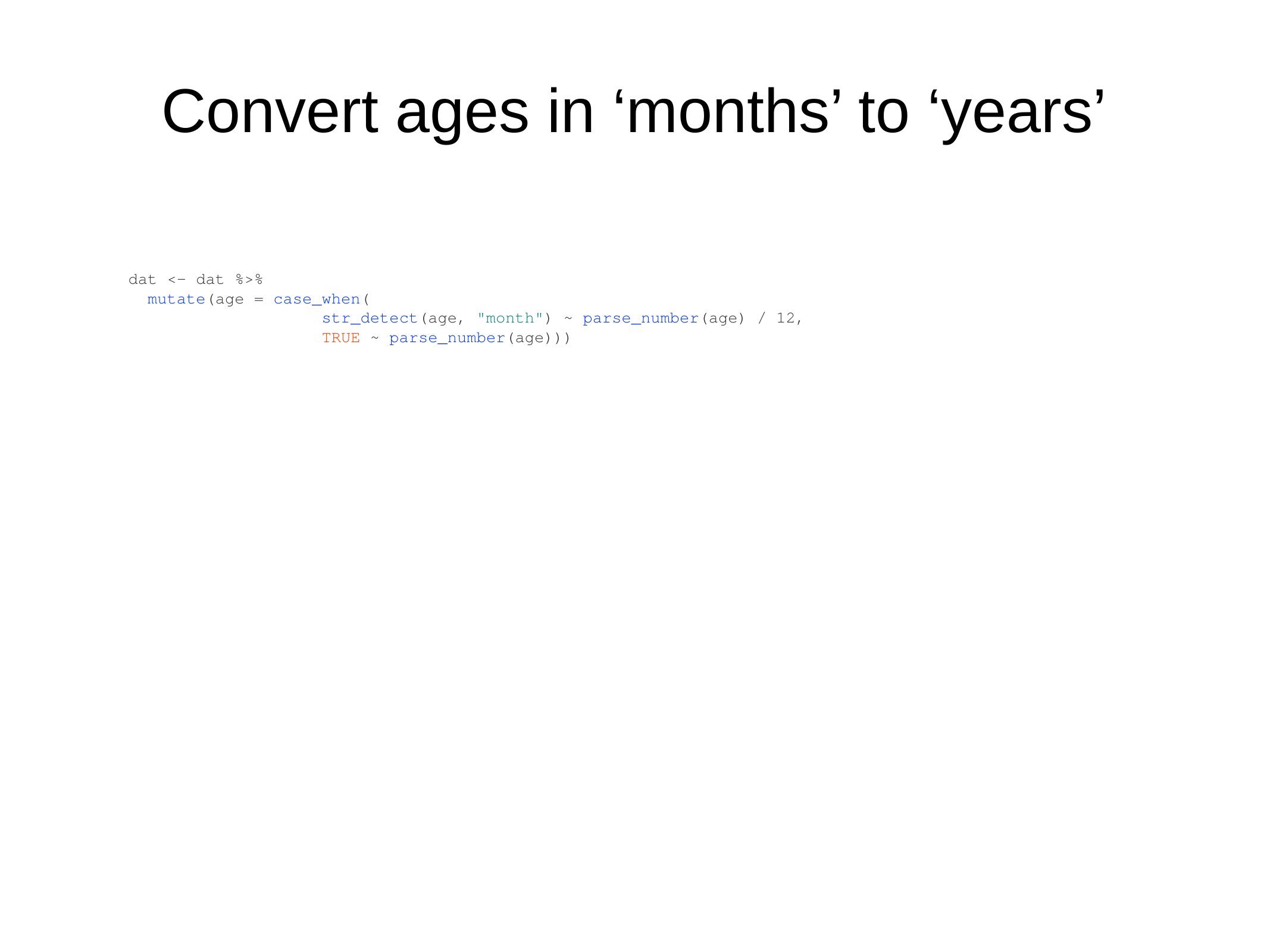

Convert ages in ‘months’ to ‘years’
dat <- dat %>%
  mutate(age = case_when(
                    str_detect(age, "month") ~ parse_number(age) / 12,
                    TRUE ~ parse_number(age)))